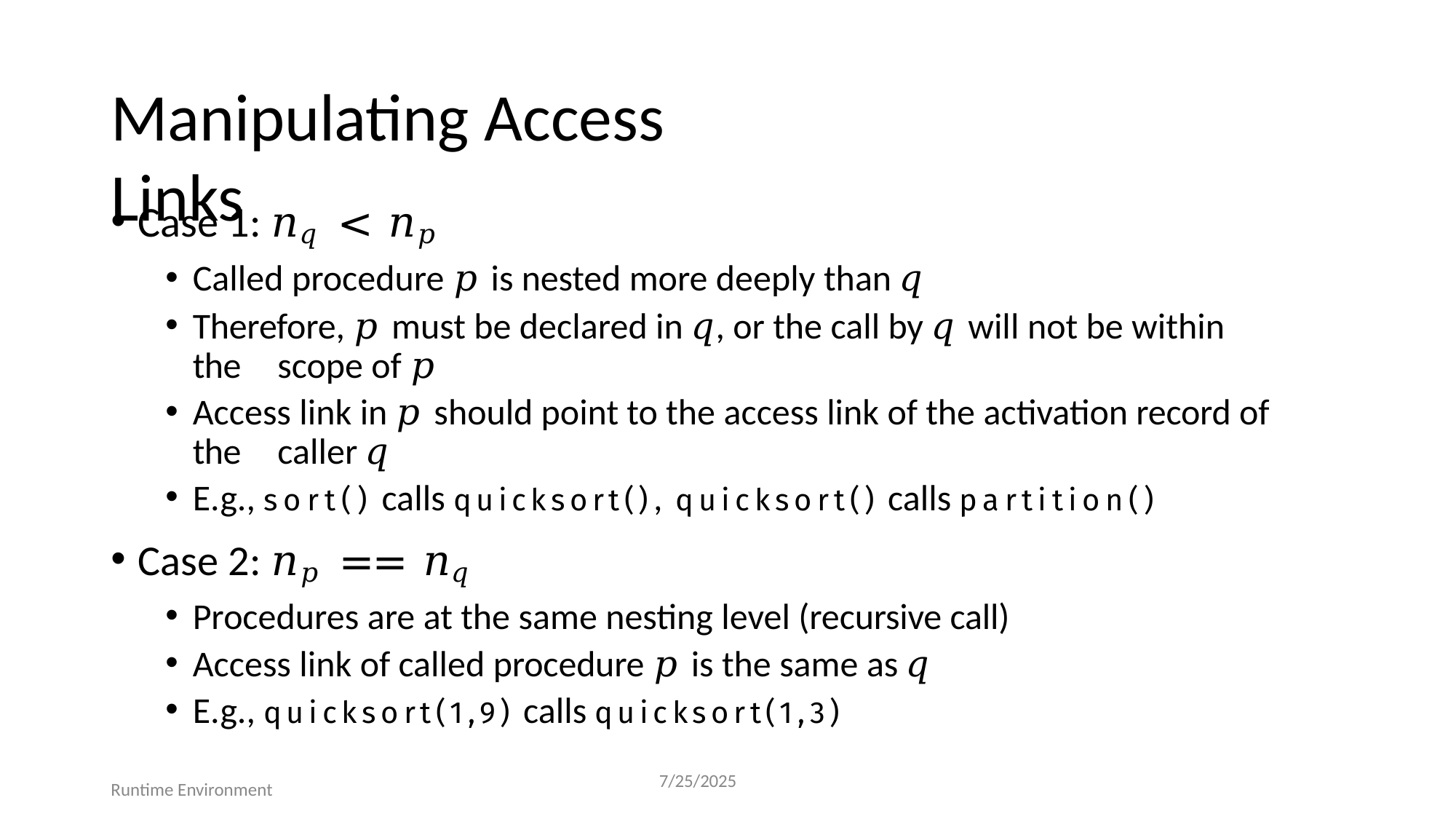

# Manipulating Access Links
Case 1: 𝑛𝑞 < 𝑛𝑝
Called procedure 𝑝 is nested more deeply than 𝑞
Therefore, 𝑝 must be declared in 𝑞, or the call by 𝑞 will not be within the 	scope of 𝑝
Access link in 𝑝 should point to the access link of the activation record of the 	caller 𝑞
E.g., sort() calls quicksort(), quicksort() calls partition()
Case 2: 𝑛𝑝 == 𝑛𝑞
Procedures are at the same nesting level (recursive call)
Access link of called procedure 𝑝 is the same as 𝑞
E.g., quicksort(1,9) calls quicksort(1,3)
63
7/25/2025
Runtime Environment